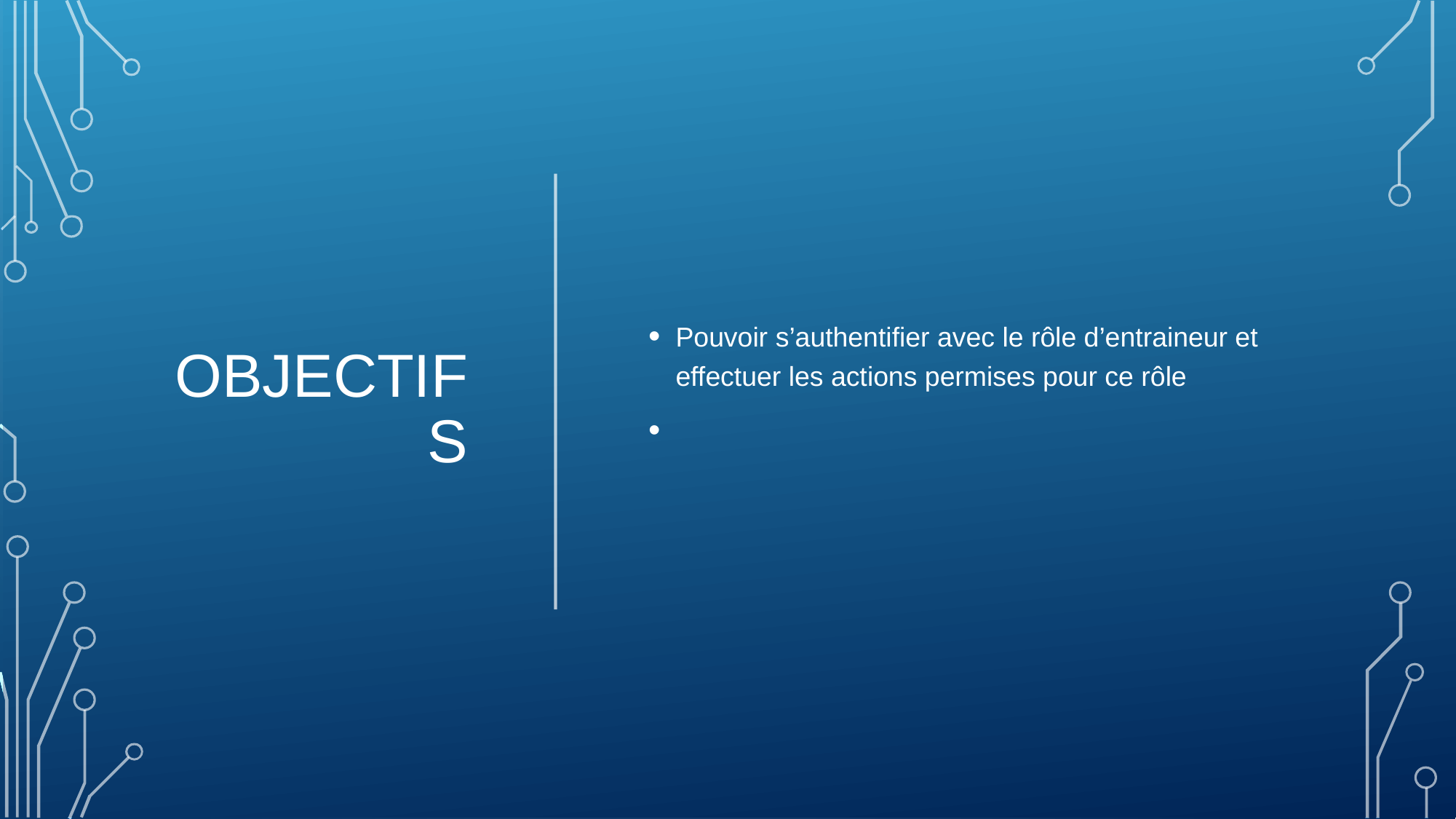

# Objectifs
Pouvoir s’authentifier avec le rôle d’entraineur et effectuer les actions permises pour ce rôle